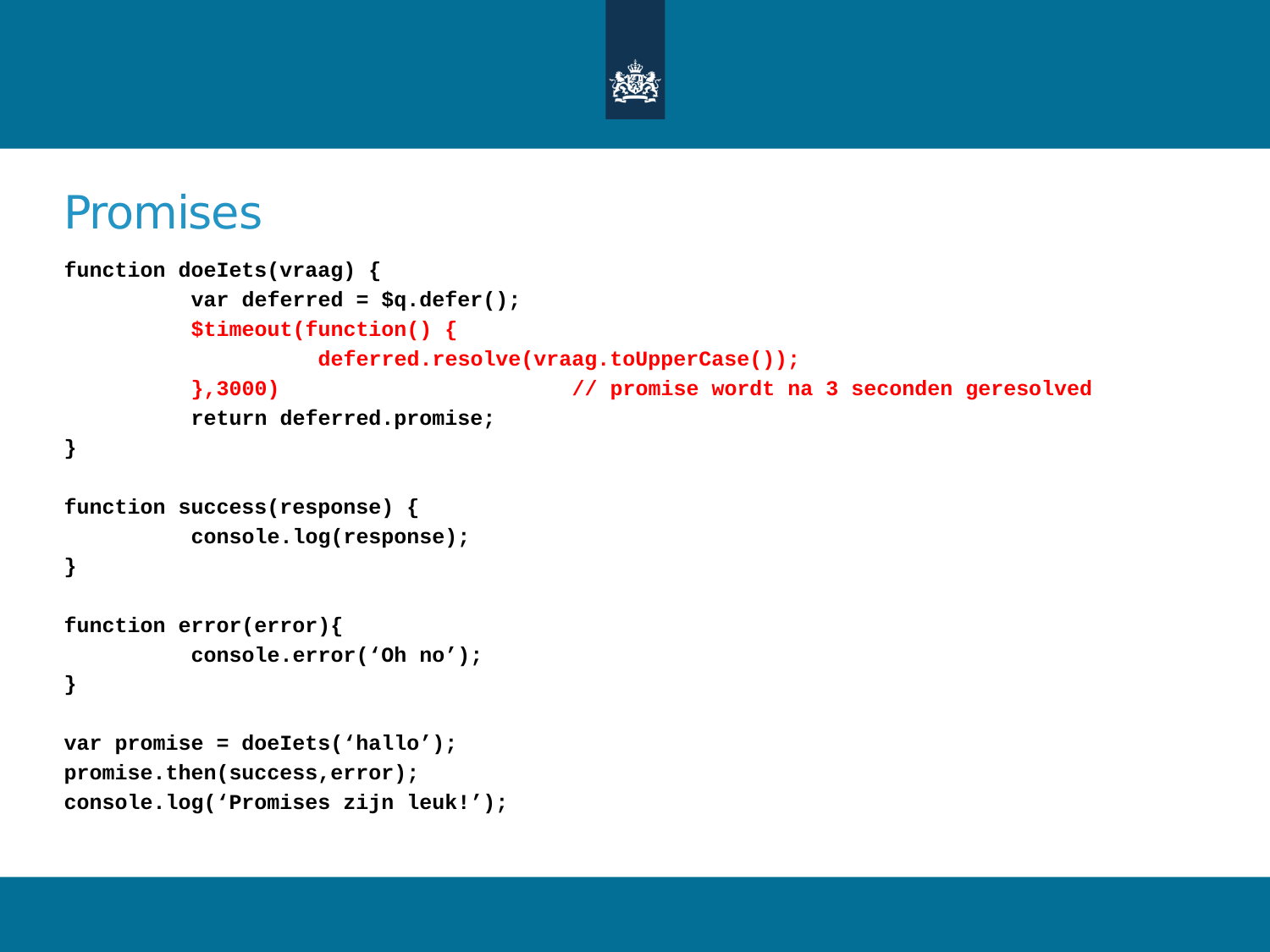

# Promises
function doeIets(vraag) {
	var deferred = $q.defer();
	$timeout(function() {
		deferred.resolve(vraag.toUpperCase());
	},3000)			// promise wordt na 3 seconden geresolved
	return deferred.promise;
}

function success(response) {
	console.log(response);
}

function error(error){
	console.error(‘Oh no’);
}

var promise = doeIets(‘hallo’);
promise.then(success,error);
console.log(‘Promises zijn leuk!’);